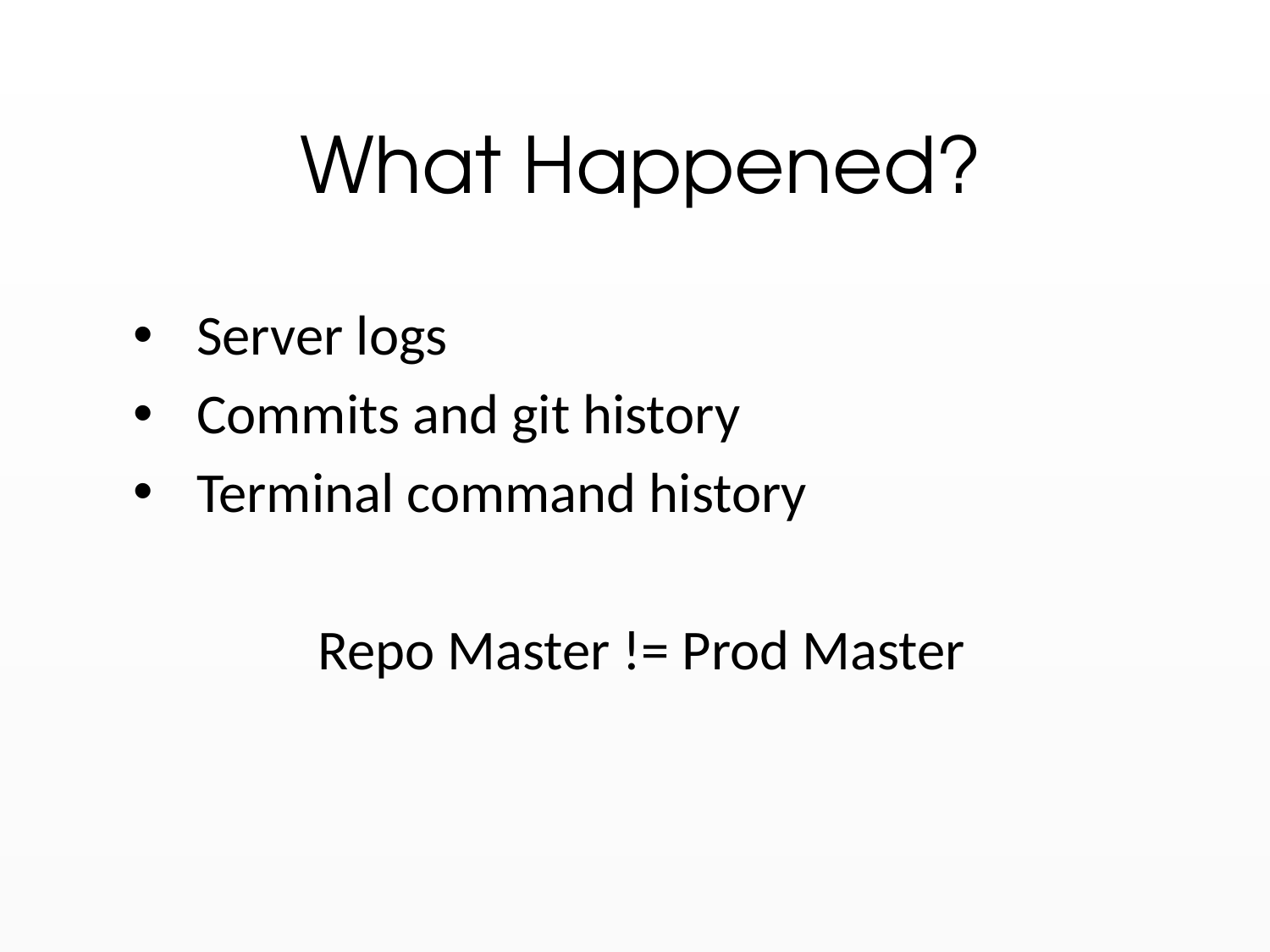

What Happened?

Server logs
Commits and git history
Terminal command history

Repo Master != Prod Master